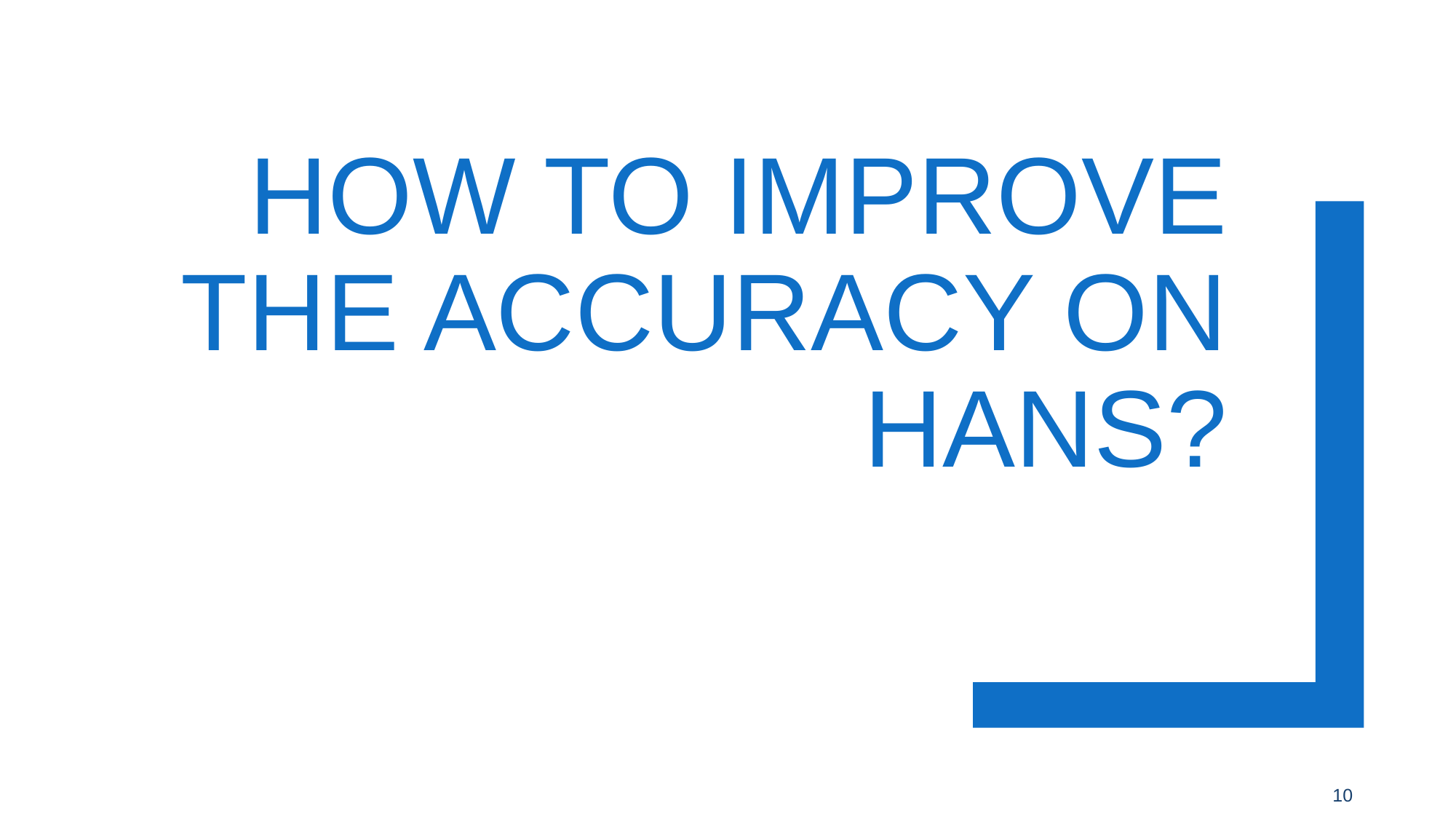

# How to improve the accuracy on HANS?

10